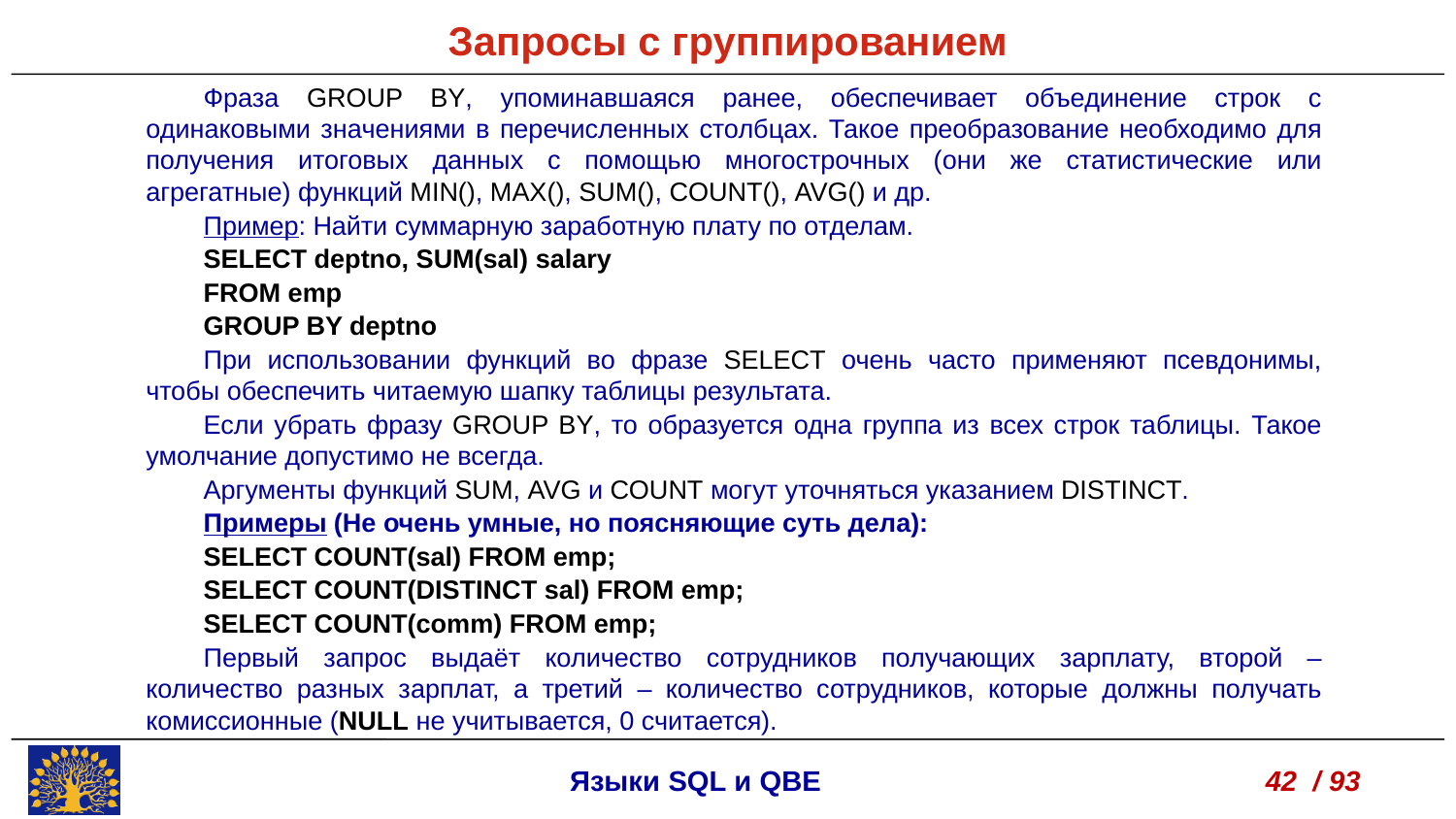

Запросы с группированием
Фраза GROUP BY, упоминавшаяся ранее, обеспечивает объединение строк с одинаковыми значениями в перечисленных столбцах. Такое преобразование необходимо для получения итоговых данных с помощью многострочных (они же статистические или агрегатные) функций MIN(), MAX(), SUM(), COUNT(), AVG() и др.
Пример: Найти суммарную заработную плату по отделам.
SELECT deptno, SUM(sal) salary
FROM emp
GROUP BY deptno
При использовании функций во фразе SELECT очень часто применяют псевдонимы, чтобы обеспечить читаемую шапку таблицы результата.
Если убрать фразу GROUP BY, то образуется одна группа из всех строк таблицы. Такое умолчание допустимо не всегда.
Аргументы функций SUM, AVG и COUNT могут уточняться указанием DISTINCT.
Примеры (Не очень умные, но поясняющие суть дела):
SELECT COUNT(sal) FROM emp;
SELECT COUNT(DISTINCT sal) FROM emp;
SELECT COUNT(comm) FROM emp;
Первый запрос выдаёт количество сотрудников получающих зарплату, второй – количество разных зарплат, а третий – количество сотрудников, которые должны получать комиссионные (NULL не учитывается, 0 считается).